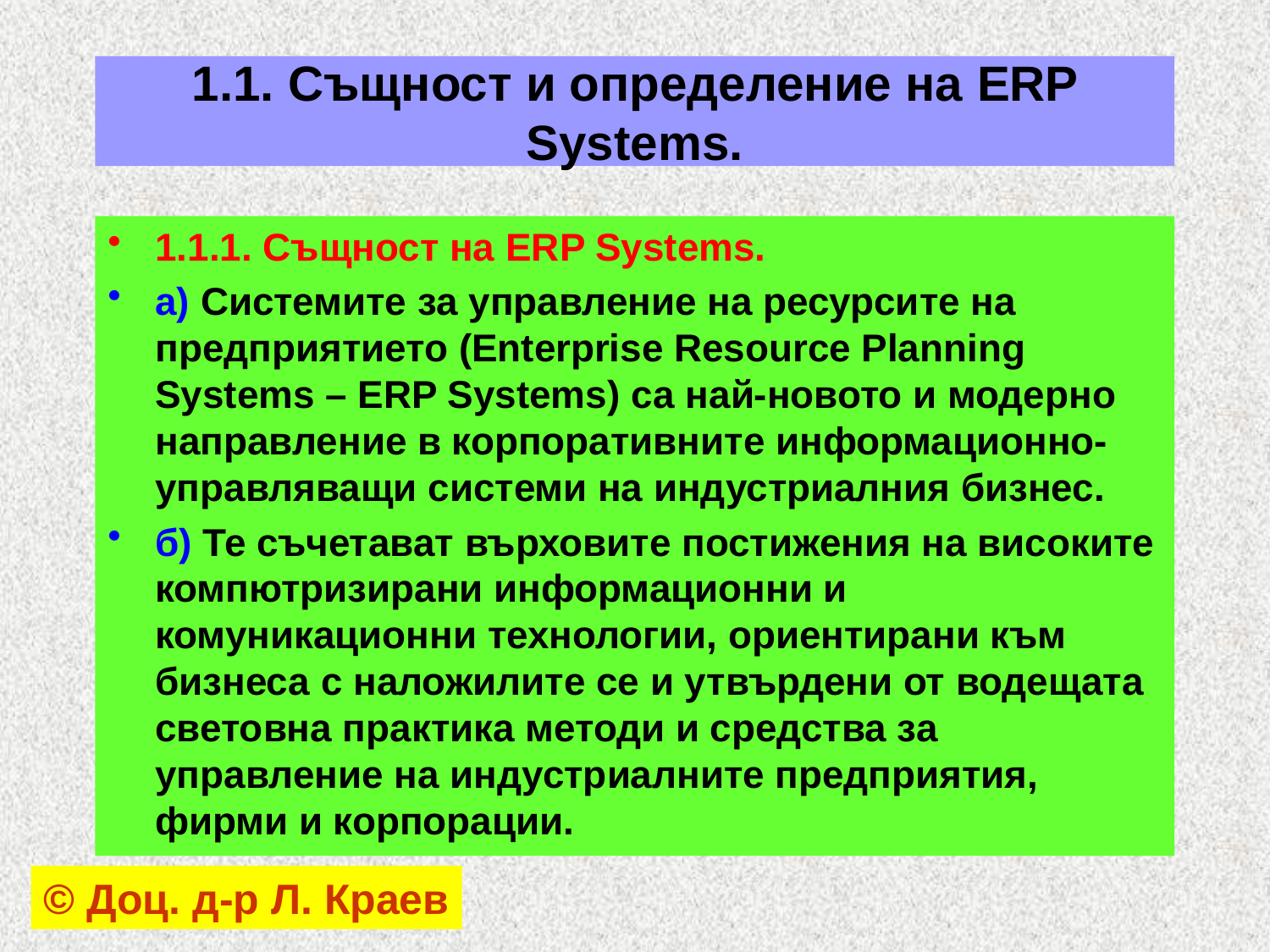

# 1.1. Същност и определение на ERP Systems.
1.1.1. Същност на ERP Systems.
а) Системите за управление на ресурсите на предприятието (Enterprise Resource Planning Systems – ERP Systems) са най-новото и модерно направление в корпоративните информационно-управляващи системи на индустриалния бизнес.
б) Те съчетават върховите постижения на високите компютризирани информационни и комуникационни технологии, ориентирани към бизнеса с наложилите се и утвърдени от водещата световна практика методи и средства за управление на индустриалните предприятия, фирми и корпорации.
© Доц. д-р Л. Краев